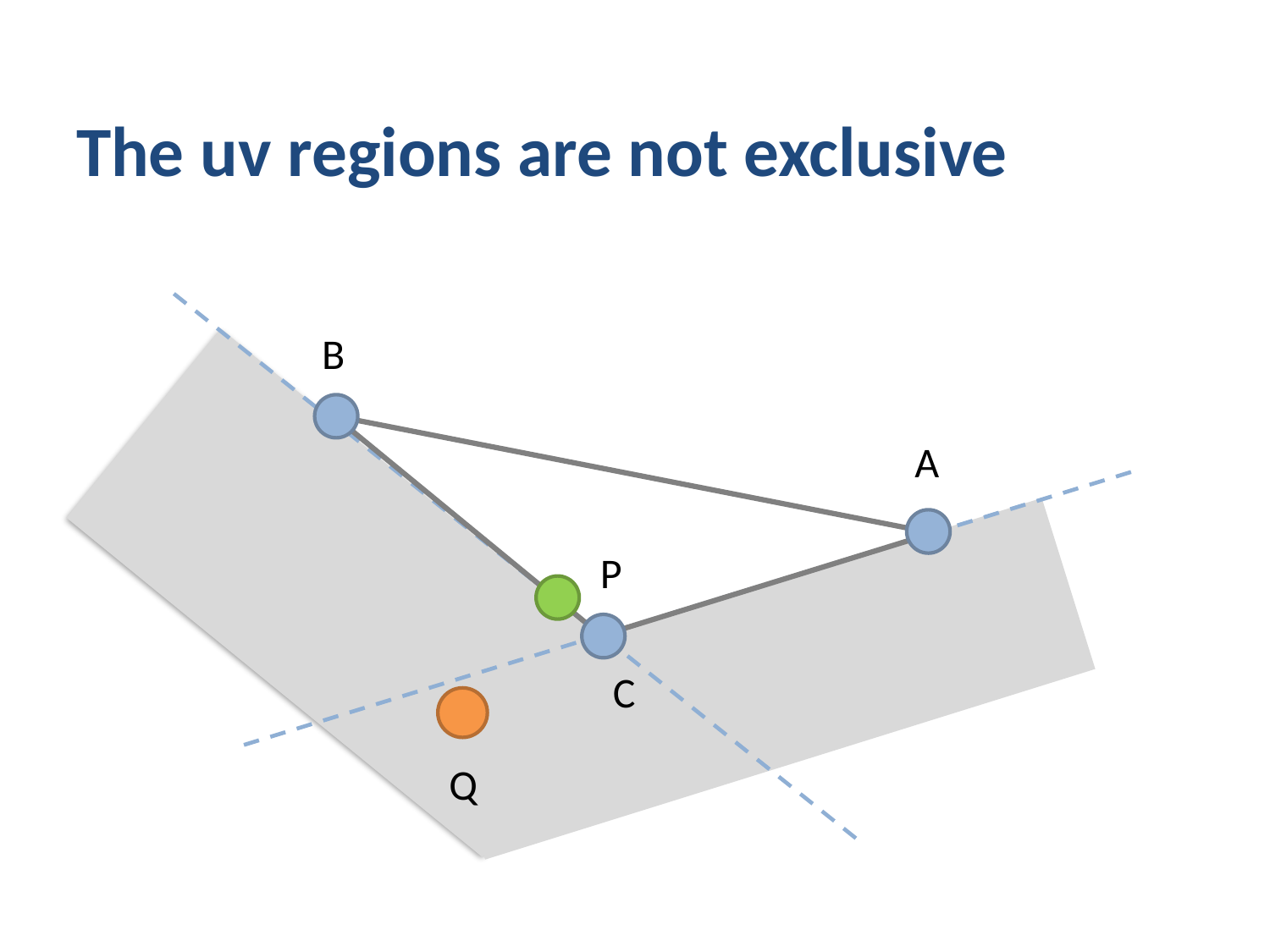

# The uv regions are not exclusive
B

A

P

C

Q